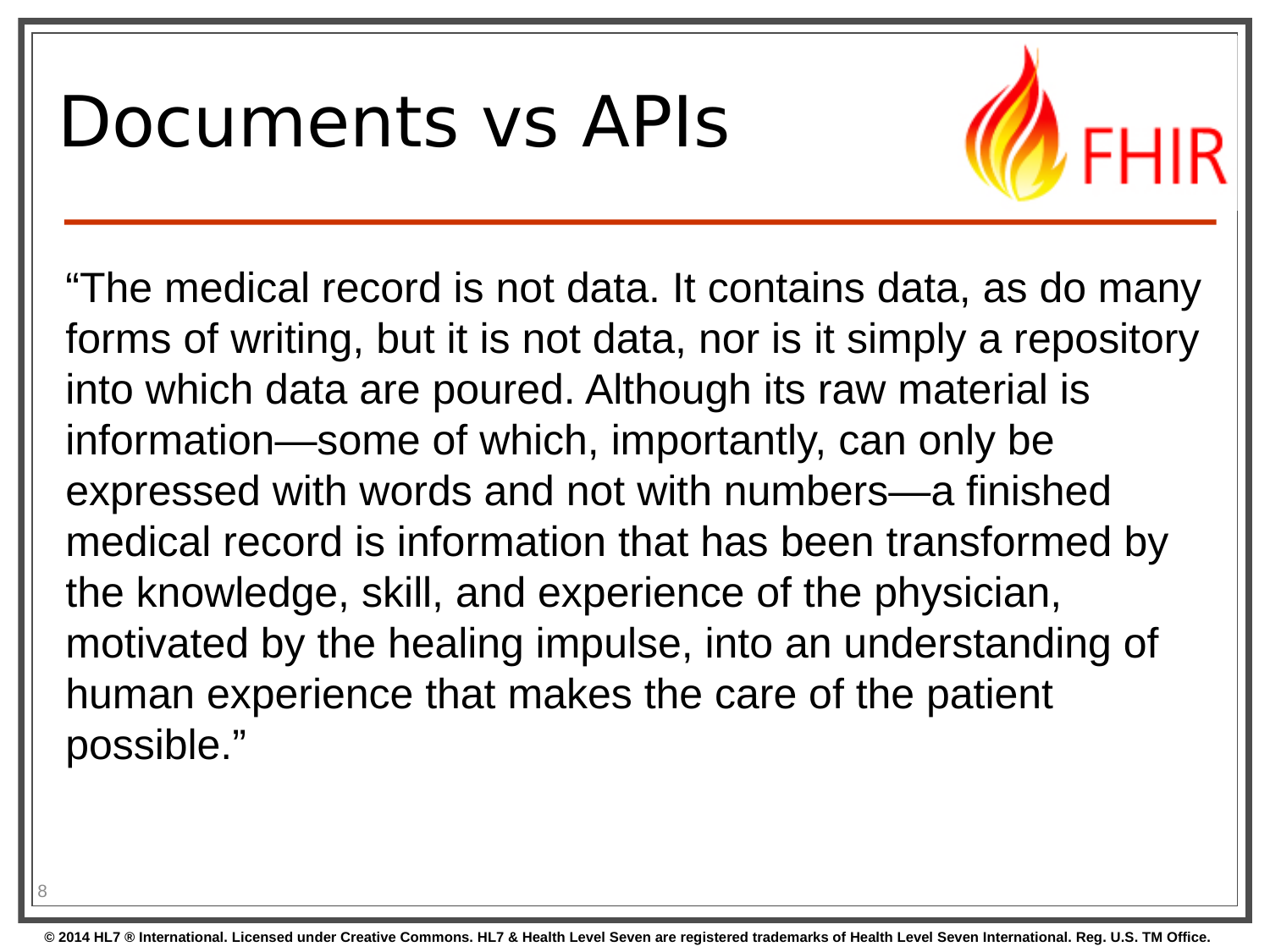

# Documents vs APIs
“The medical record is not data. It contains data, as do many forms of writing, but it is not data, nor is it simply a repository into which data are poured. Although its raw material is information—some of which, importantly, can only be expressed with words and not with numbers—a finished medical record is information that has been transformed by the knowledge, skill, and experience of the physician, motivated by the healing impulse, into an understanding of human experience that makes the care of the patient possible.”
8